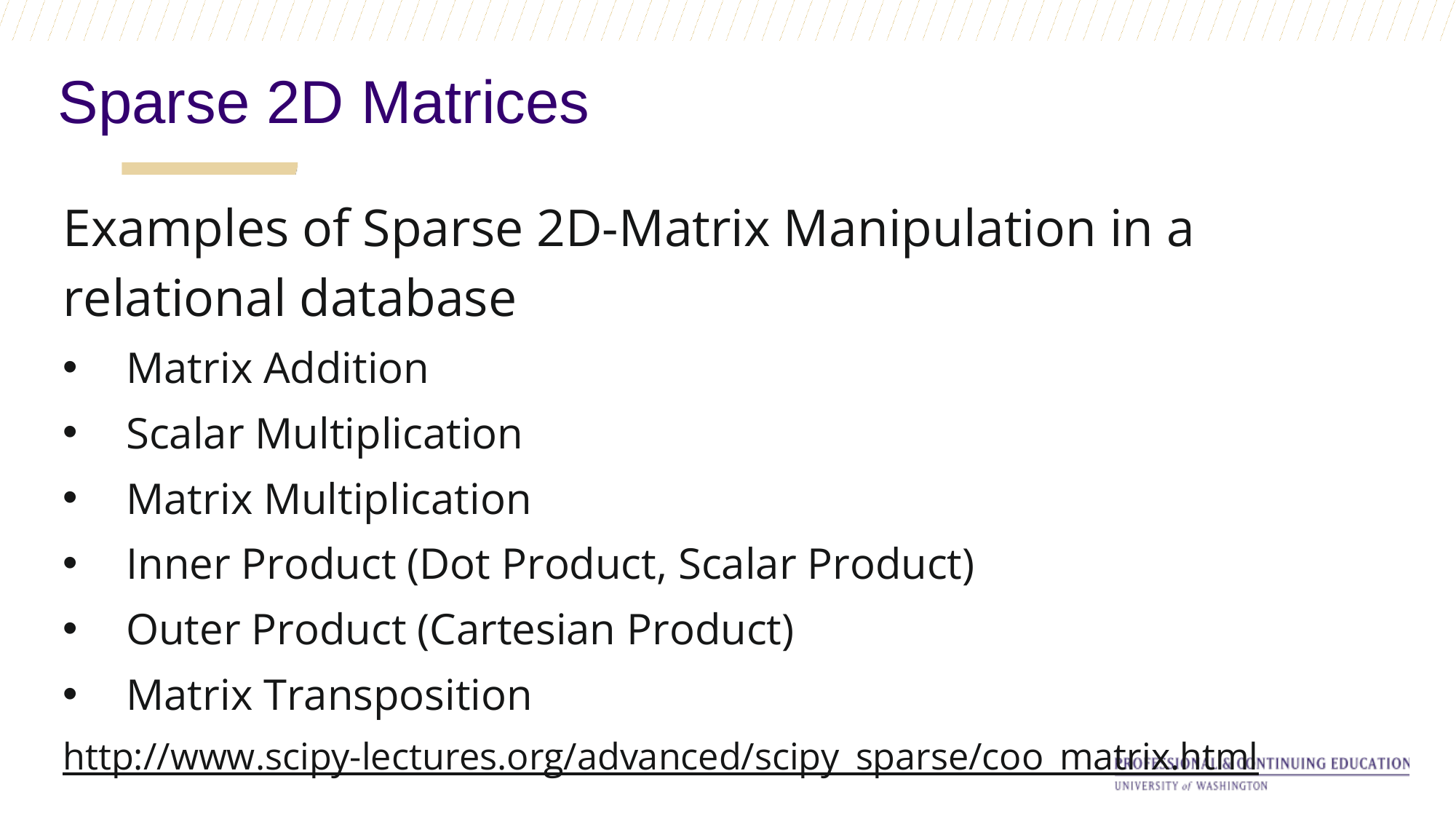

Sparse 2D Matrices
Examples of Sparse 2D-Matrix Manipulation in a relational database
Matrix Addition
Scalar Multiplication
Matrix Multiplication
Inner Product (Dot Product, Scalar Product)
Outer Product (Cartesian Product)
Matrix Transposition
http://www.scipy-lectures.org/advanced/scipy_sparse/coo_matrix.html